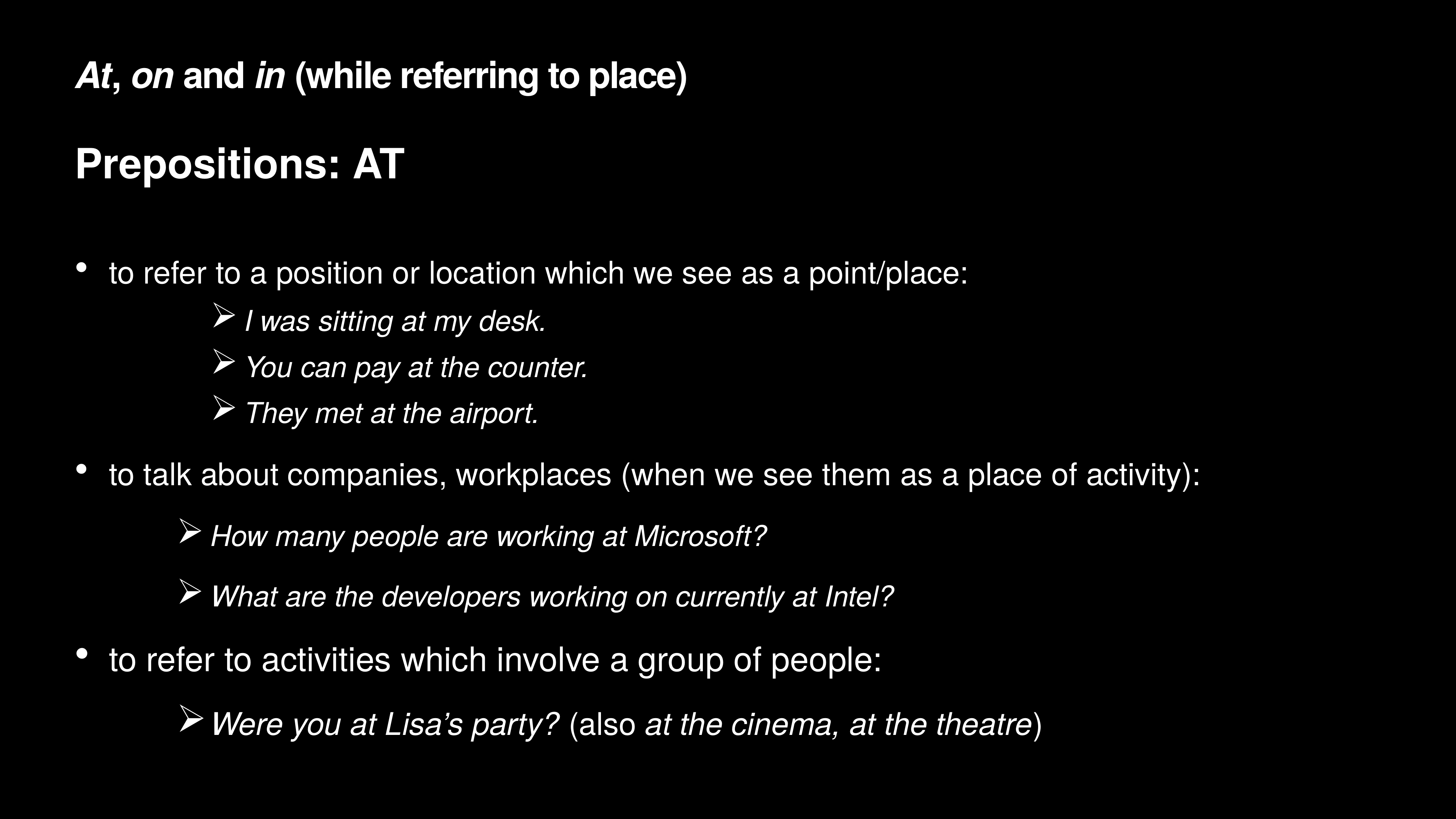

# At, on and in (while referring to place)
Prepositions: AT
to refer to a position or location which we see as a point/place:
I was sitting at my desk.
You can pay at the counter.
They met at the airport.
to talk about companies, workplaces (when we see them as a place of activity):
How many people are working at Microsoft?
What are the developers working on currently at Intel?
to refer to activities which involve a group of people:
Were you at Lisa’s party? (also at the cinema, at the theatre)